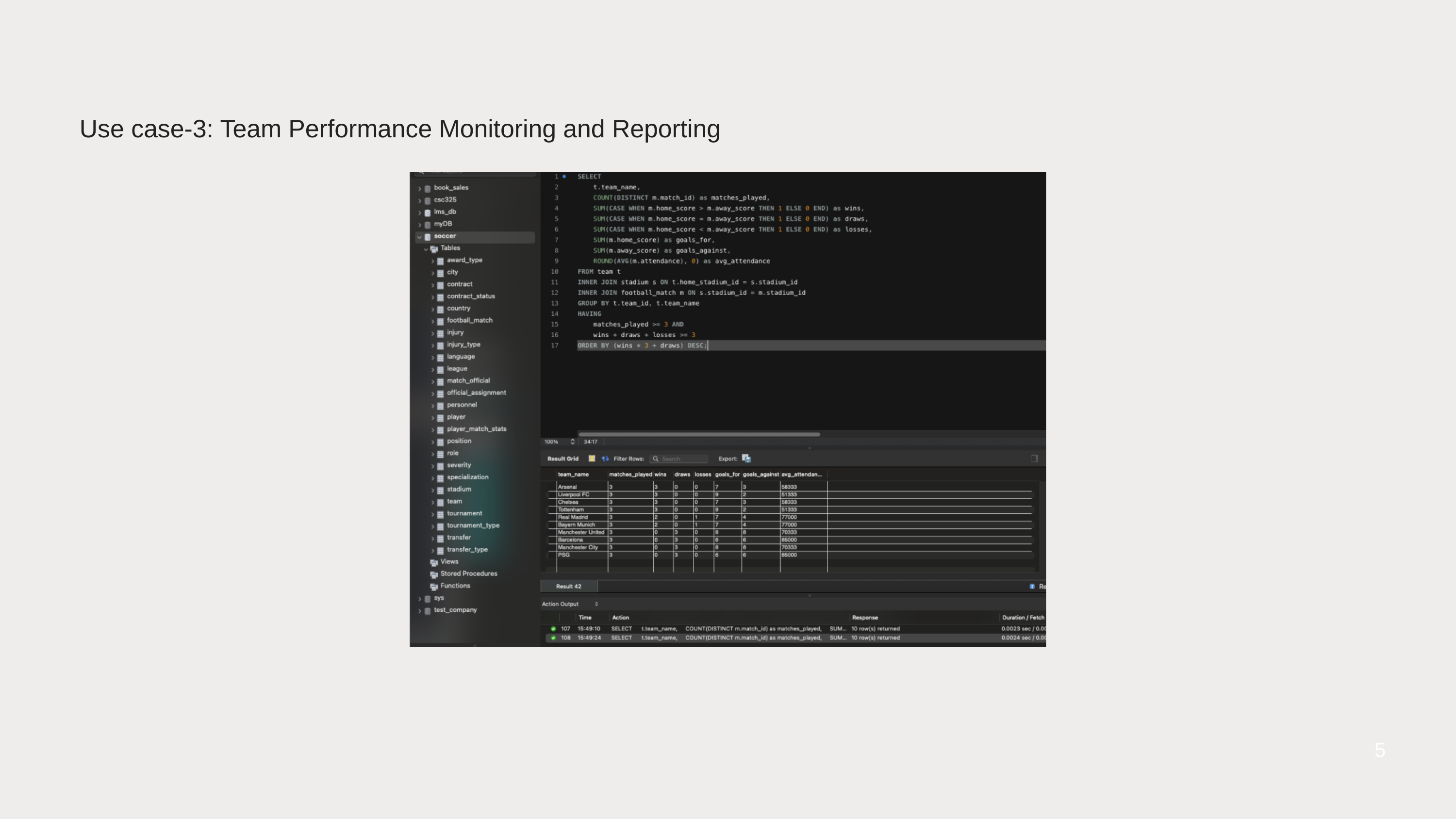

Use case-3: Team Performance Monitoring and Reporting

5